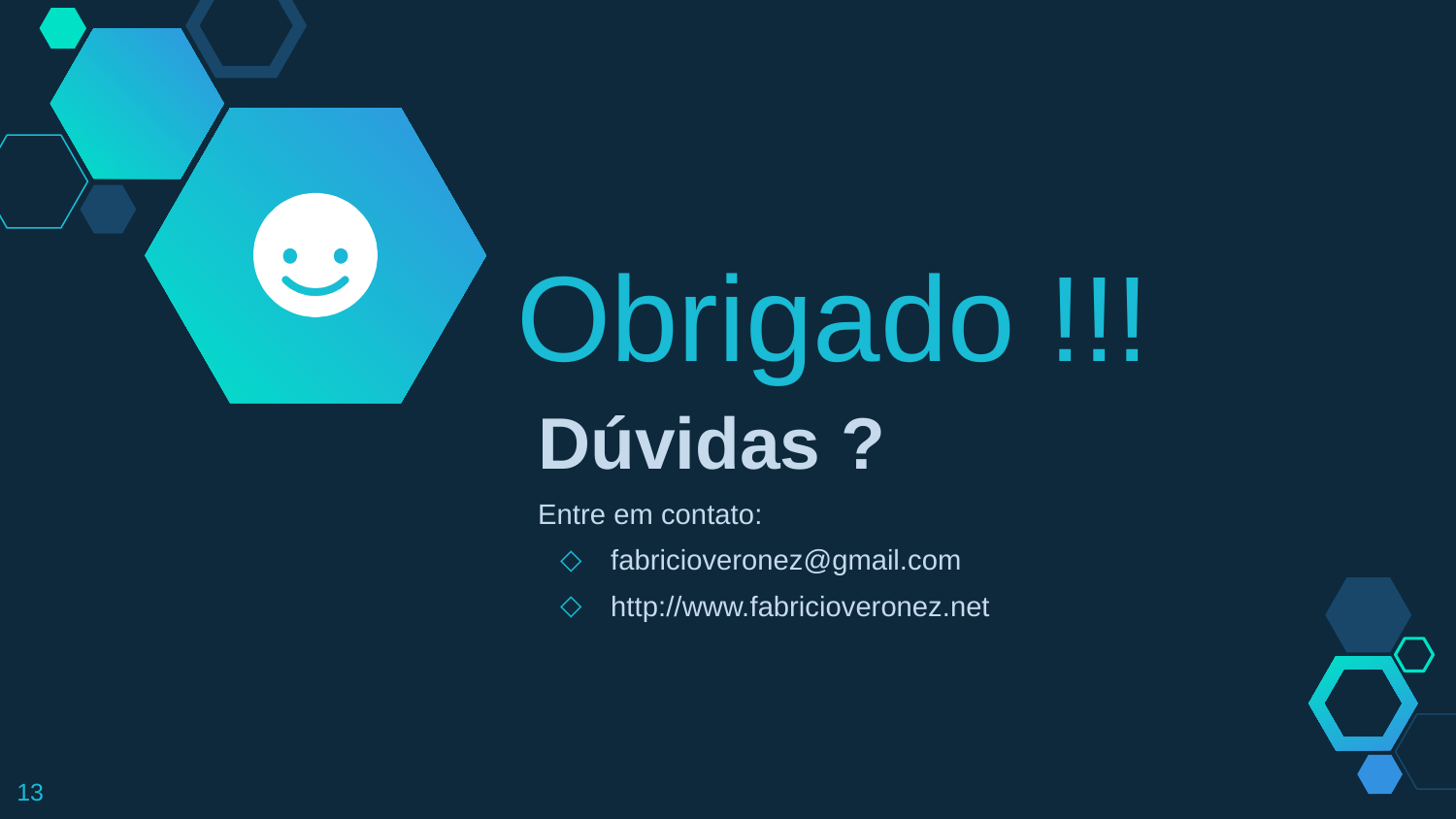

Obrigado !!!
Dúvidas ?
Entre em contato:
fabricioveronez@gmail.com
http://www.fabricioveronez.net
13